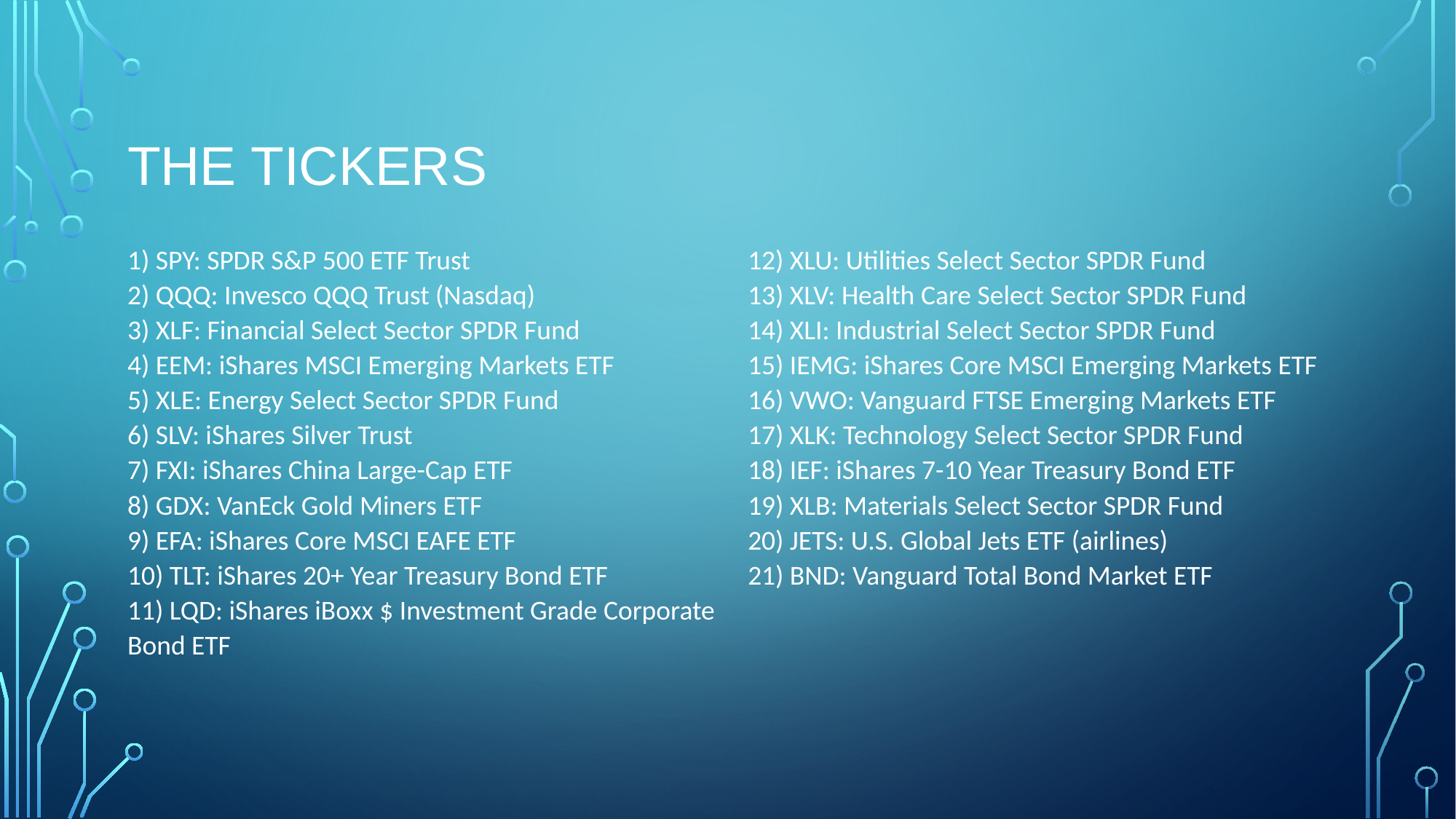

# The TICKERS
1) SPY: SPDR S&P 500 ETF Trust
2) QQQ: Invesco QQQ Trust (Nasdaq)
3) XLF: Financial Select Sector SPDR Fund
4) EEM: iShares MSCI Emerging Markets ETF
5) XLE: Energy Select Sector SPDR Fund
6) SLV: iShares Silver Trust
7) FXI: iShares China Large-Cap ETF
8) GDX: VanEck Gold Miners ETF
9) EFA: iShares Core MSCI EAFE ETF
10) TLT: iShares 20+ Year Treasury Bond ETF
11) LQD: iShares iBoxx $ Investment Grade Corporate Bond ETF
12) XLU: Utilities Select Sector SPDR Fund
13) XLV: Health Care Select Sector SPDR Fund
14) XLI: Industrial Select Sector SPDR Fund
15) IEMG: iShares Core MSCI Emerging Markets ETF
16) VWO: Vanguard FTSE Emerging Markets ETF
17) XLK: Technology Select Sector SPDR Fund
18) IEF: iShares 7-10 Year Treasury Bond ETF
19) XLB: Materials Select Sector SPDR Fund
20) JETS: U.S. Global Jets ETF (airlines)
21) BND: Vanguard Total Bond Market ETF